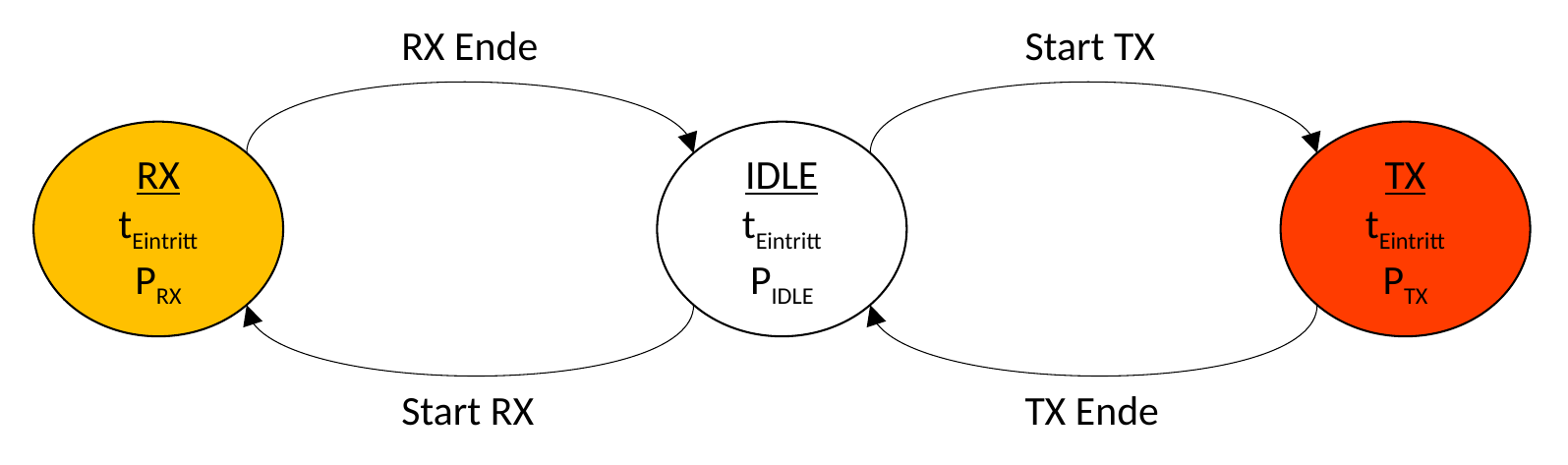

RX Ende
Start TX
RX
tEintritt
PRX
TX
tEintritt
PTX
IDLE
tEintritt
PIDLE
Start RX
TX Ende